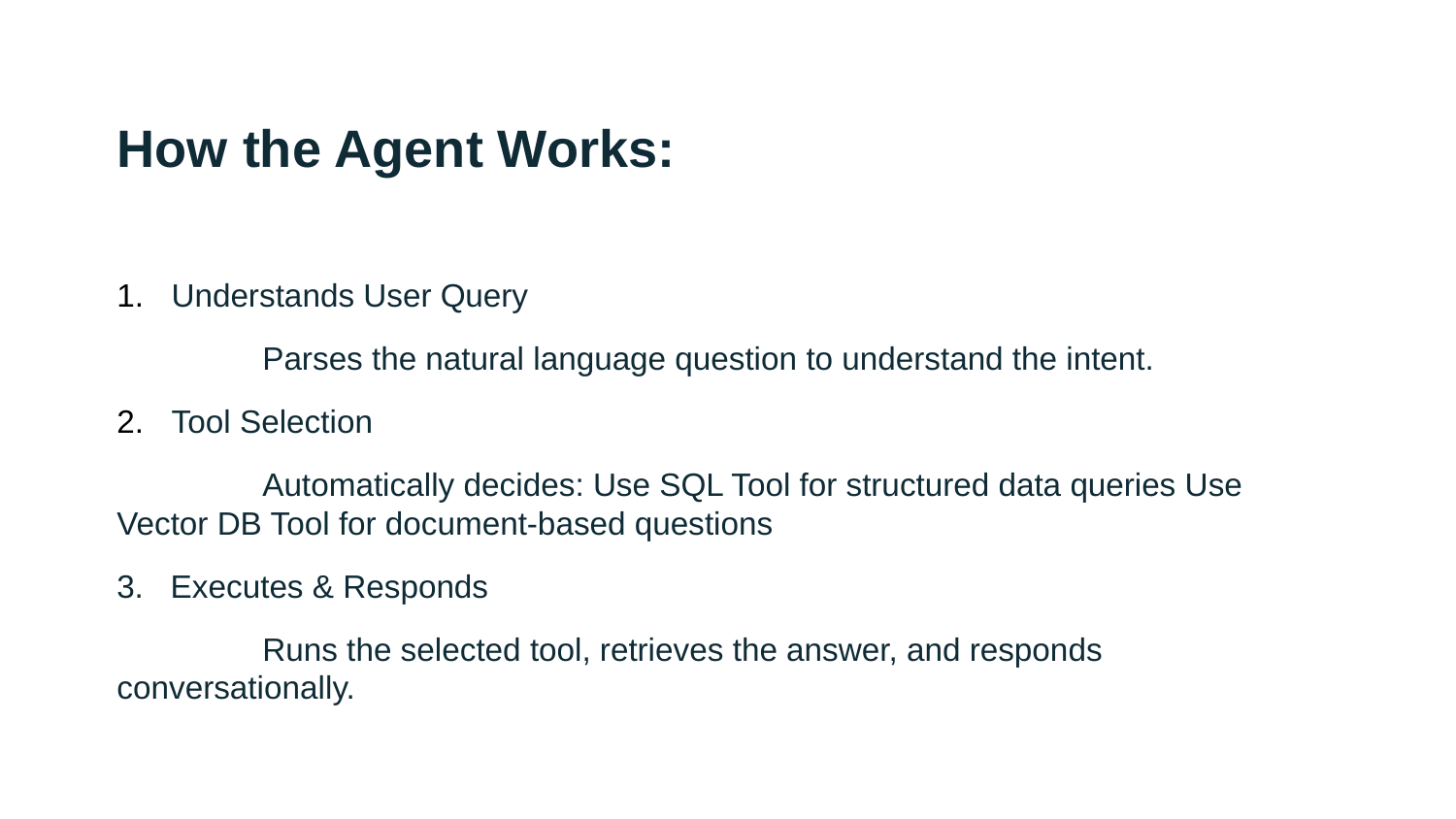

How the Agent Works:
Understands User Query
	Parses the natural language question to understand the intent.
Tool Selection
	Automatically decides: Use SQL Tool for structured data queries Use Vector DB Tool for document-based questions
3.   Executes & Responds
	Runs the selected tool, retrieves the answer, and responds conversationally.